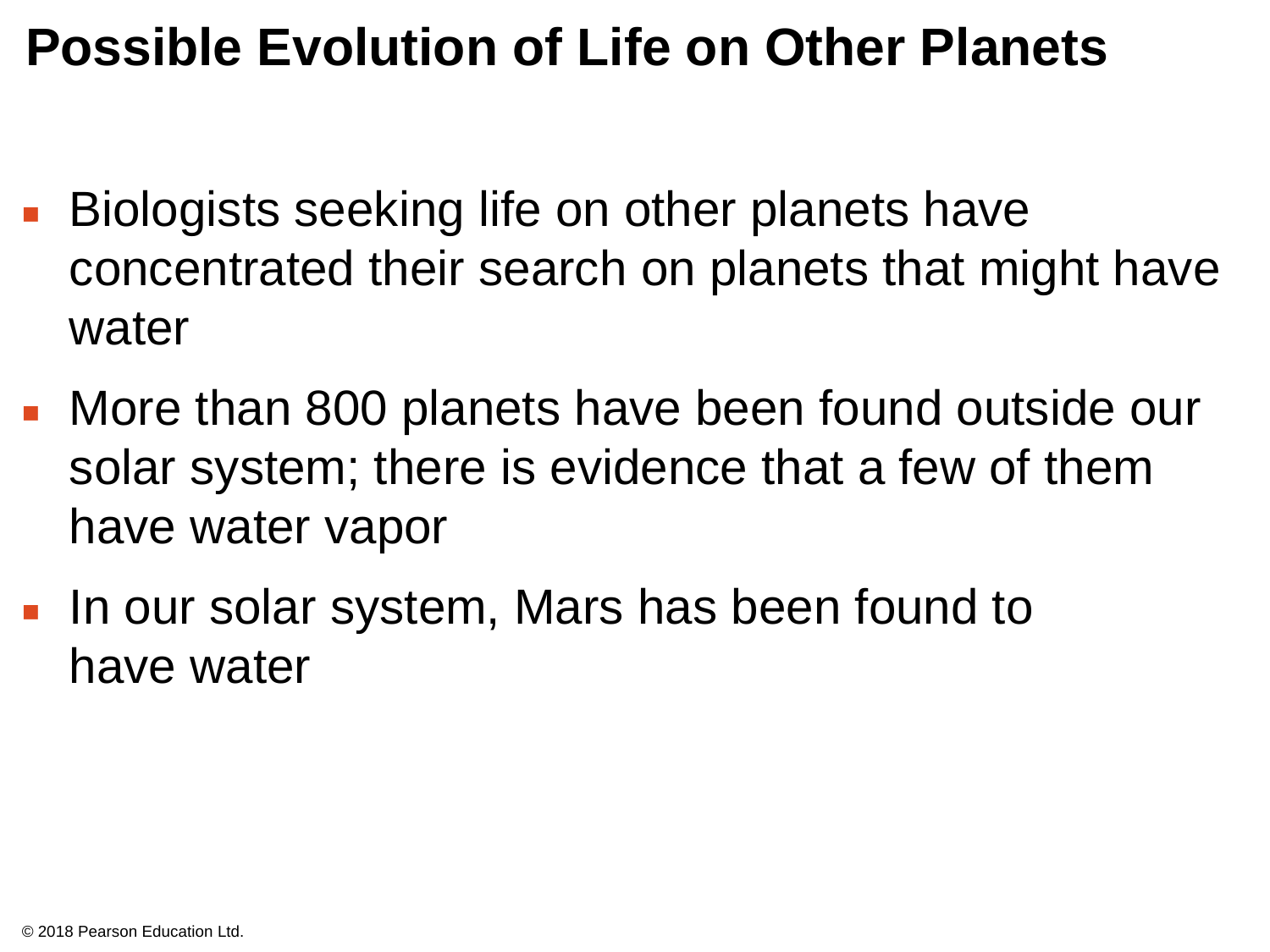

# Possible Evolution of Life on Other Planets
Biologists seeking life on other planets have concentrated their search on planets that might have water
More than 800 planets have been found outside our solar system; there is evidence that a few of them have water vapor
In our solar system, Mars has been found to
have water
© 2018 Pearson Education Ltd.